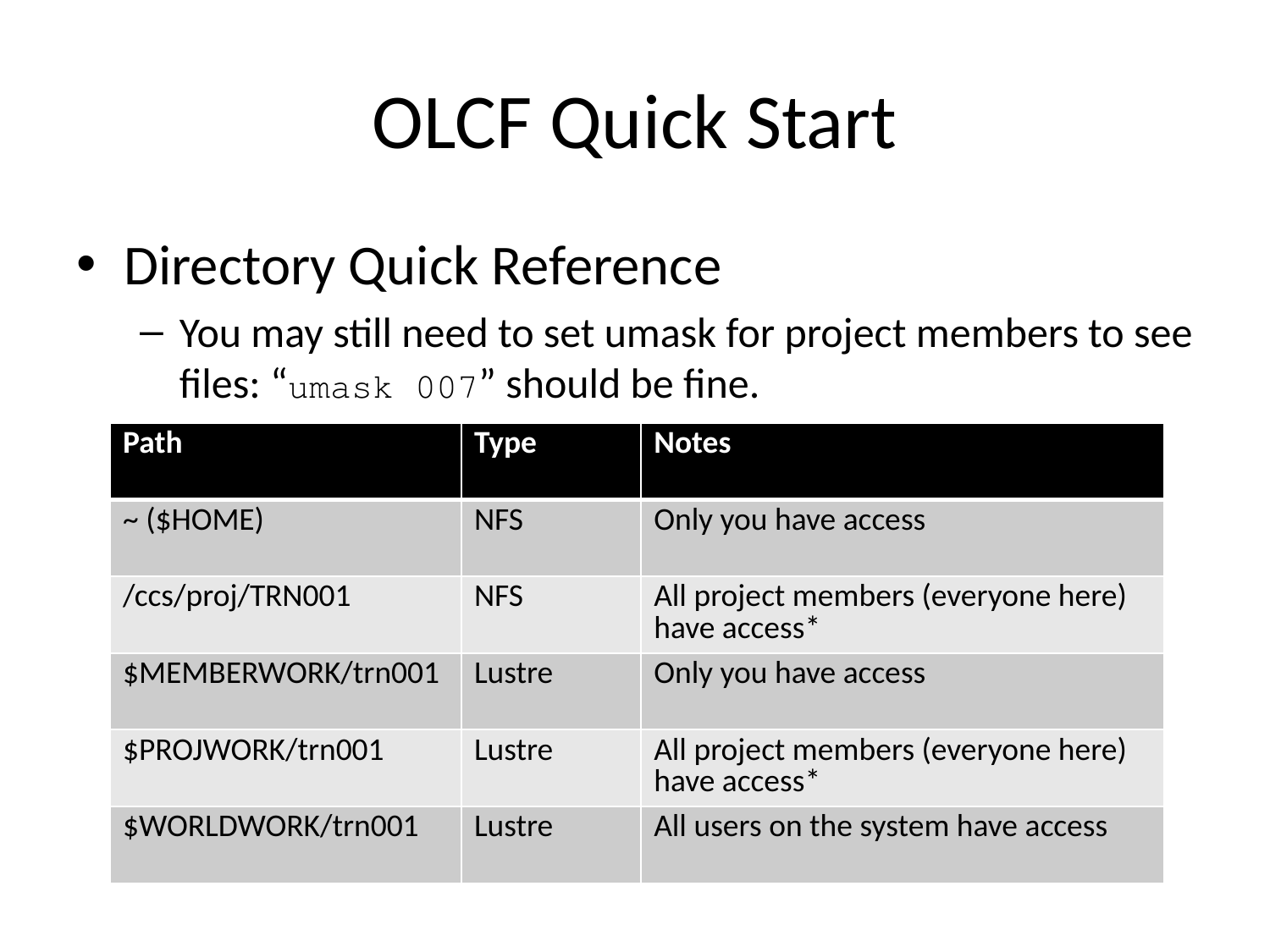

# OLCF Quick Start
Directory Quick Reference
You may still need to set umask for project members to see files: “umask 007” should be fine.
| Path | Type | Notes |
| --- | --- | --- |
| ~ ($HOME) | NFS | Only you have access |
| /ccs/proj/TRN001 | NFS | All project members (everyone here) have access\* |
| $MEMBERWORK/trn001 | Lustre | Only you have access |
| $PROJWORK/trn001 | Lustre | All project members (everyone here) have access\* |
| $WORLDWORK/trn001 | Lustre | All users on the system have access |